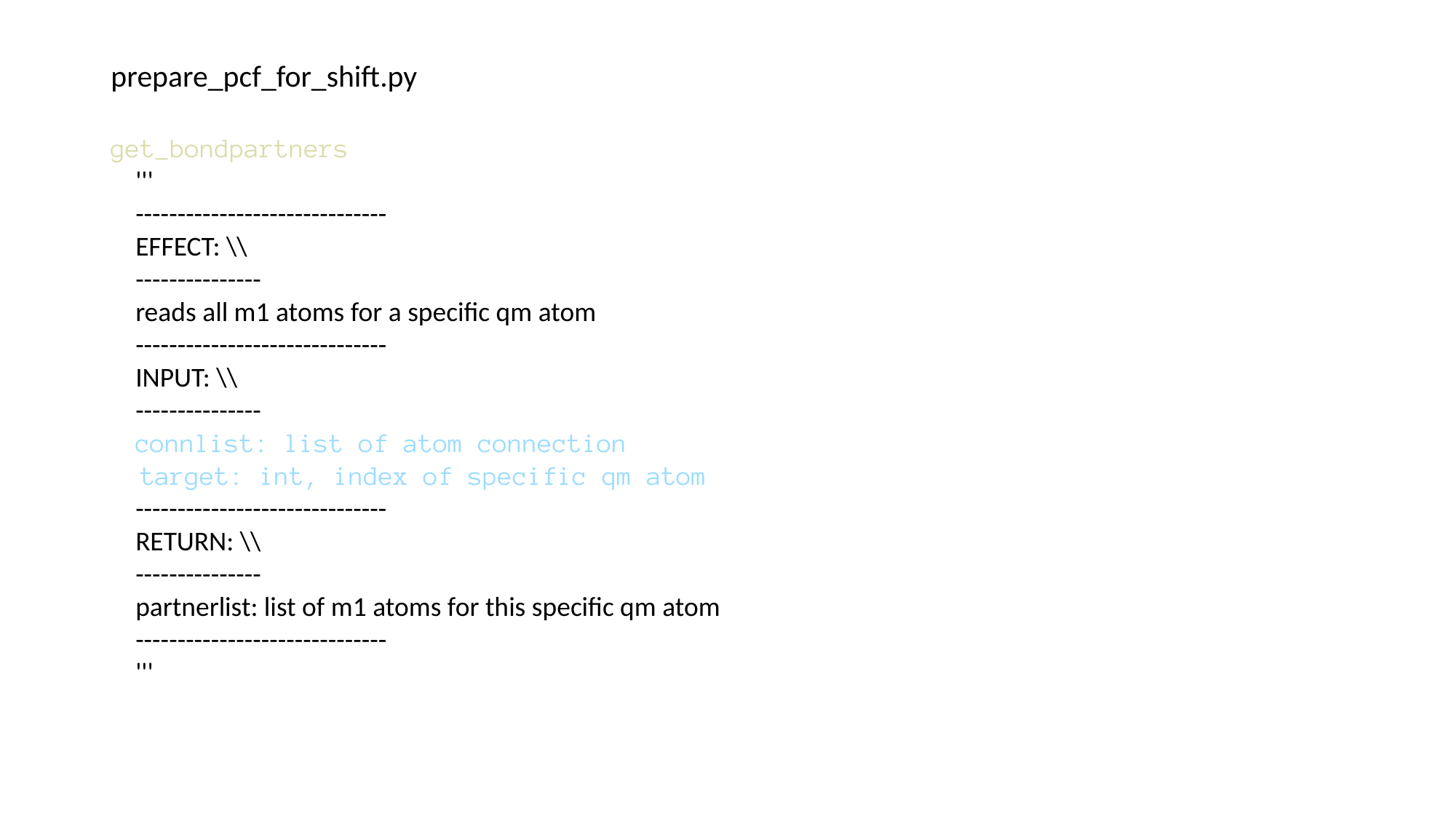

# prepare_pcf_for_shift.py
get_bondpartners
    '''
    ------------------------------
    EFFECT: \\
    ---------------
    reads all m1 atoms for a specific qm atom
    ------------------------------
    INPUT: \\
    ---------------
    connlist: list of atom connection
  target: int, index of specific qm atom
    ------------------------------
    RETURN: \\
    ---------------
    partnerlist: list of m1 atoms for this specific qm atom
    ------------------------------
    '''